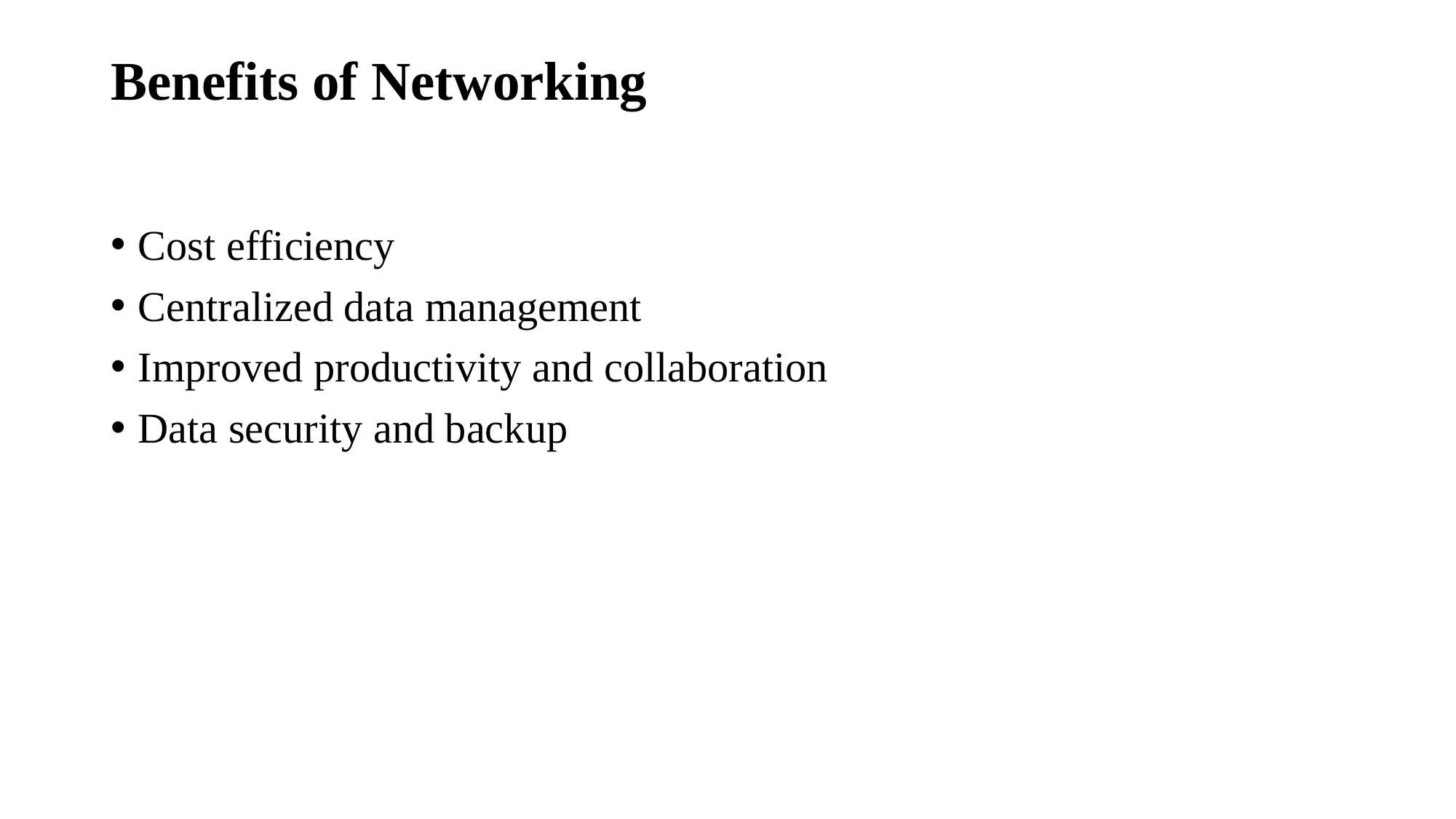

# Benefits of Networking
Cost efficiency
Centralized data management
Improved productivity and collaboration
Data security and backup